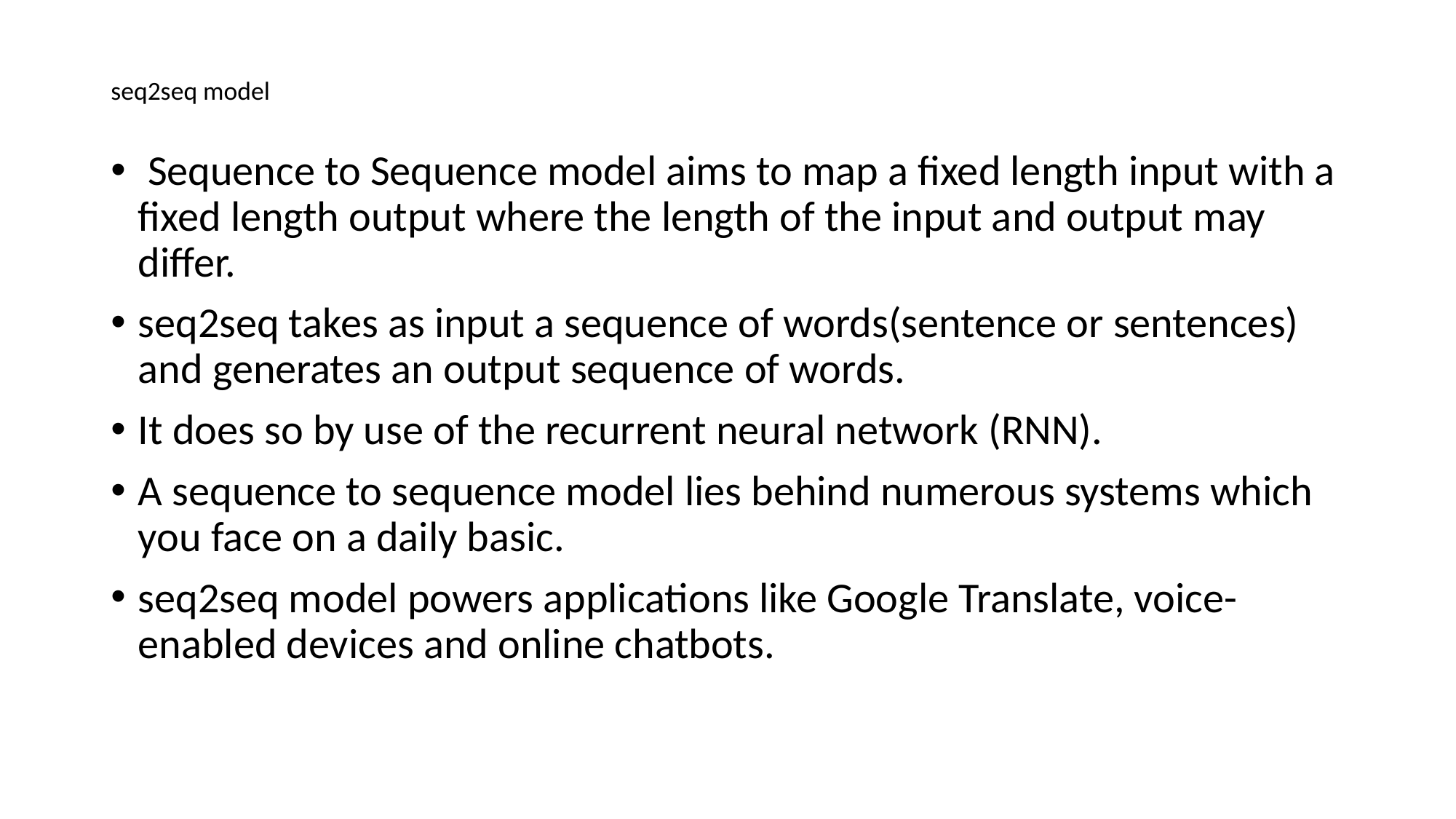

# seq2seq model
 Sequence to Sequence model aims to map a fixed length input with a fixed length output where the length of the input and output may differ.
seq2seq takes as input a sequence of words(sentence or sentences) and generates an output sequence of words.
It does so by use of the recurrent neural network (RNN).
A sequence to sequence model lies behind numerous systems which you face on a daily basic.
seq2seq model powers applications like Google Translate, voice-enabled devices and online chatbots.